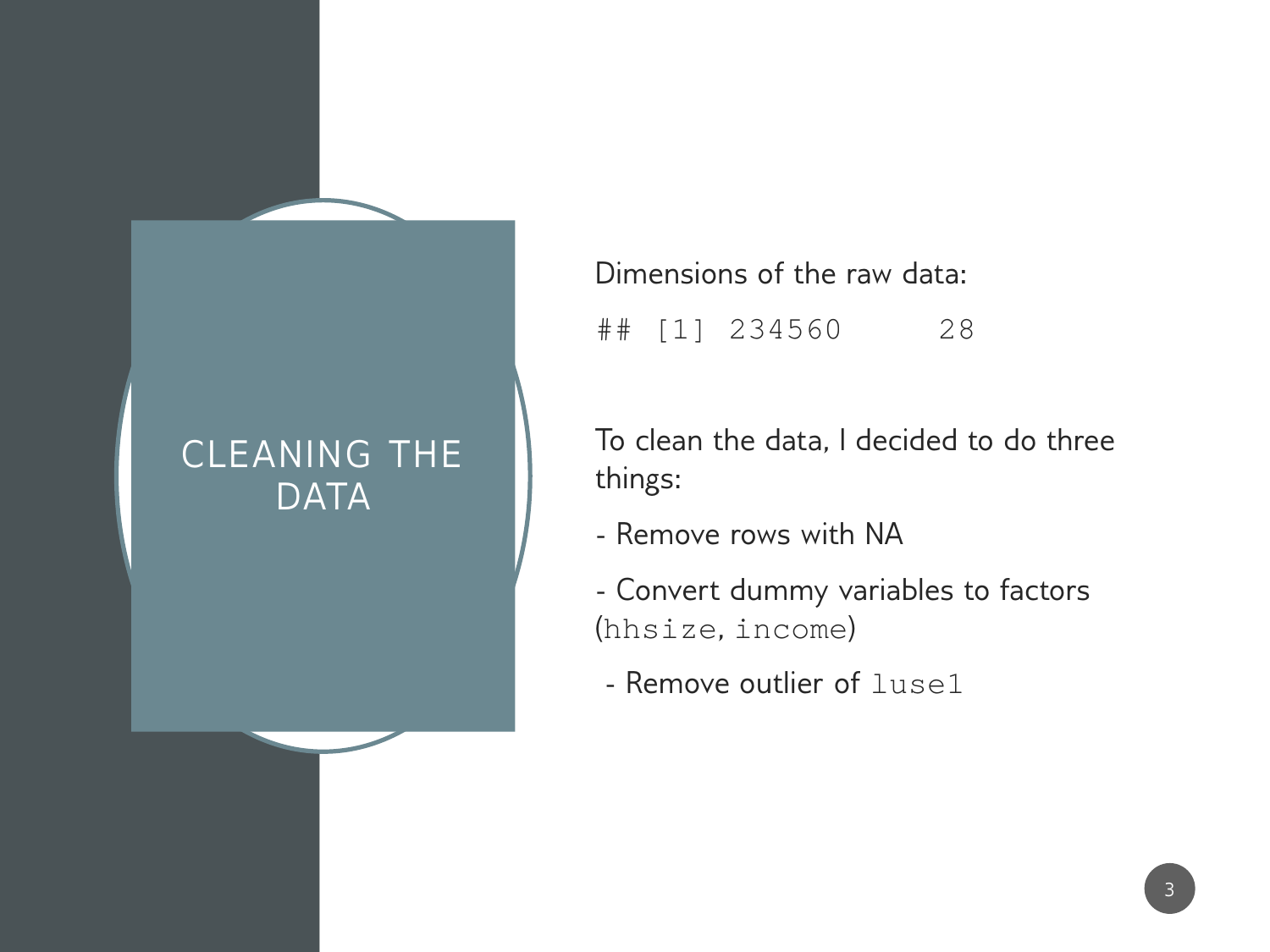

Dimensions of the raw data:
## [1] 234560     28

To clean the data, I decided to do three things:
- Remove rows with NA
- Convert dummy variables to factors (hhsize, income)
 - Remove outlier of luse1

# Cleaning the data
3